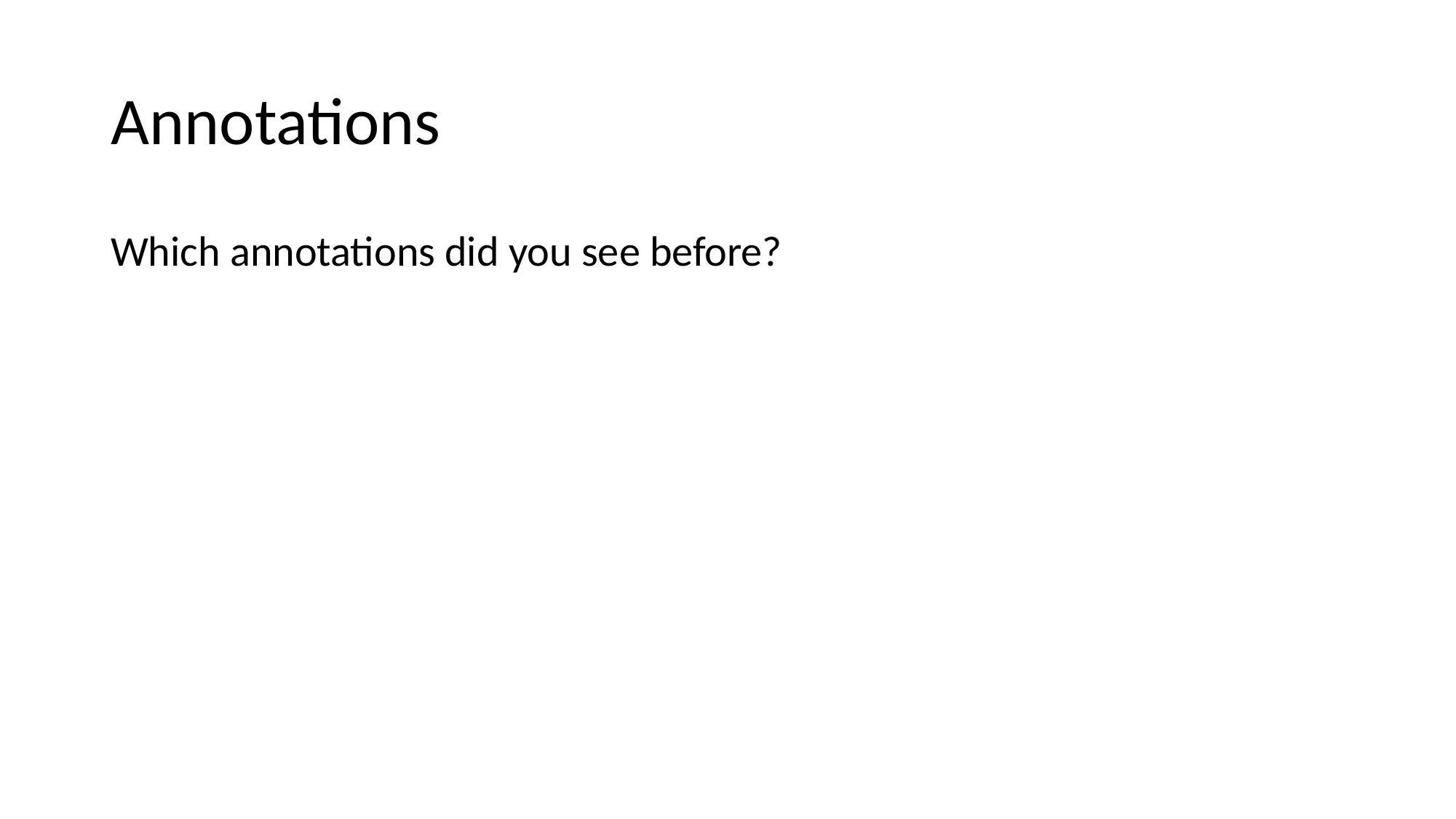

Annotations
Which annotations did you see before?